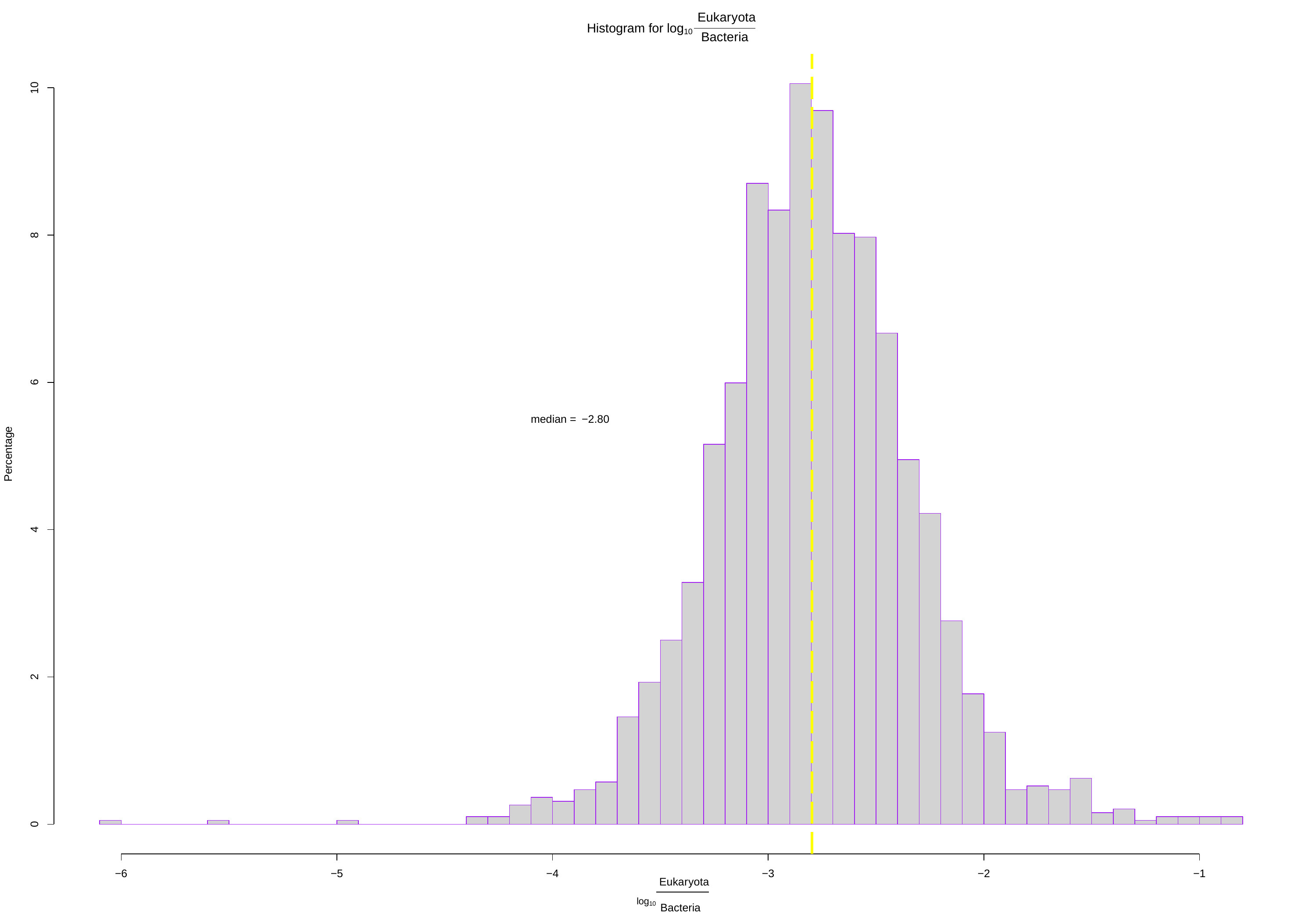

Eukaryota
Histogram for log10
Bacteria

10

8

6

median = −2.80
Percentage

4

2

0

−6
−5
−4
−3
−2
−1
Eukaryota  log10 Bacteria